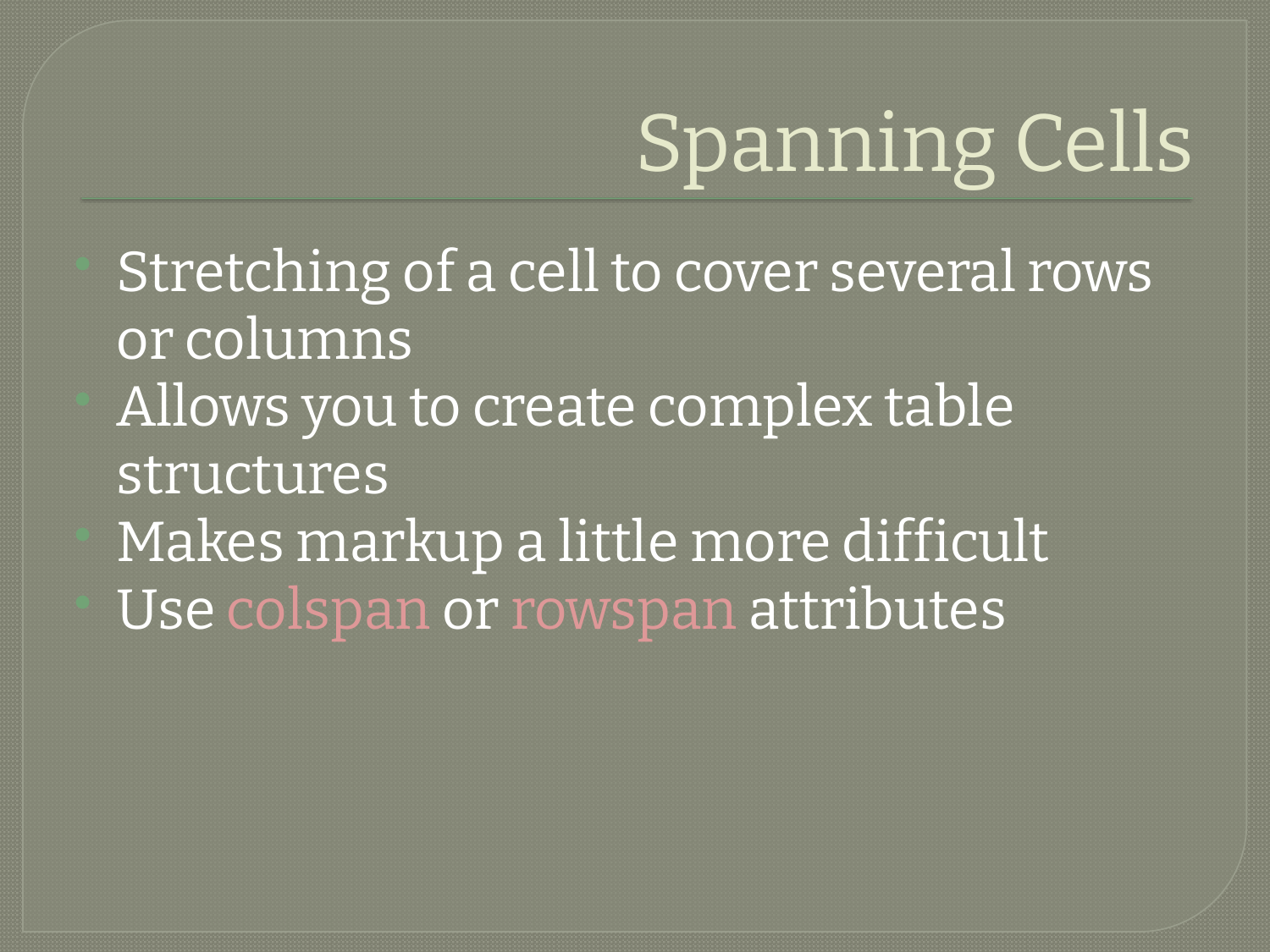

# Spanning Cells
Stretching of a cell to cover several rows or columns
Allows you to create complex table structures
Makes markup a little more difficult
Use colspan or rowspan attributes